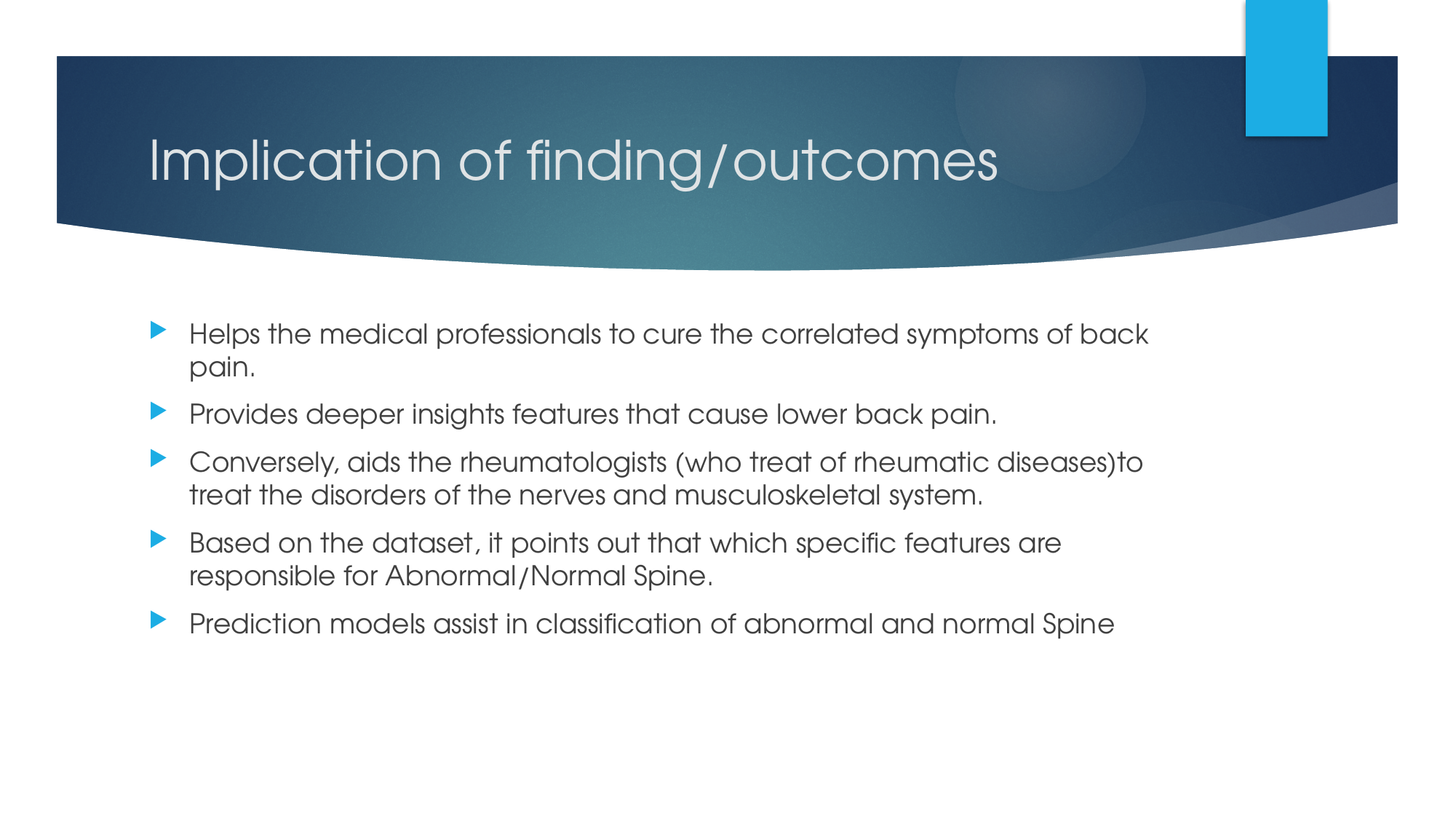

# Implication of finding/outcomes
Helps the medical professionals to cure the correlated symptoms of back pain.
Provides deeper insights features that cause lower back pain.
Conversely, aids the rheumatologists (who treat of rheumatic diseases)to treat the disorders of the nerves and musculoskeletal system.
Based on the dataset, it points out that which specific features are responsible for Abnormal/Normal Spine.
Prediction models assist in classification of abnormal and normal Spine